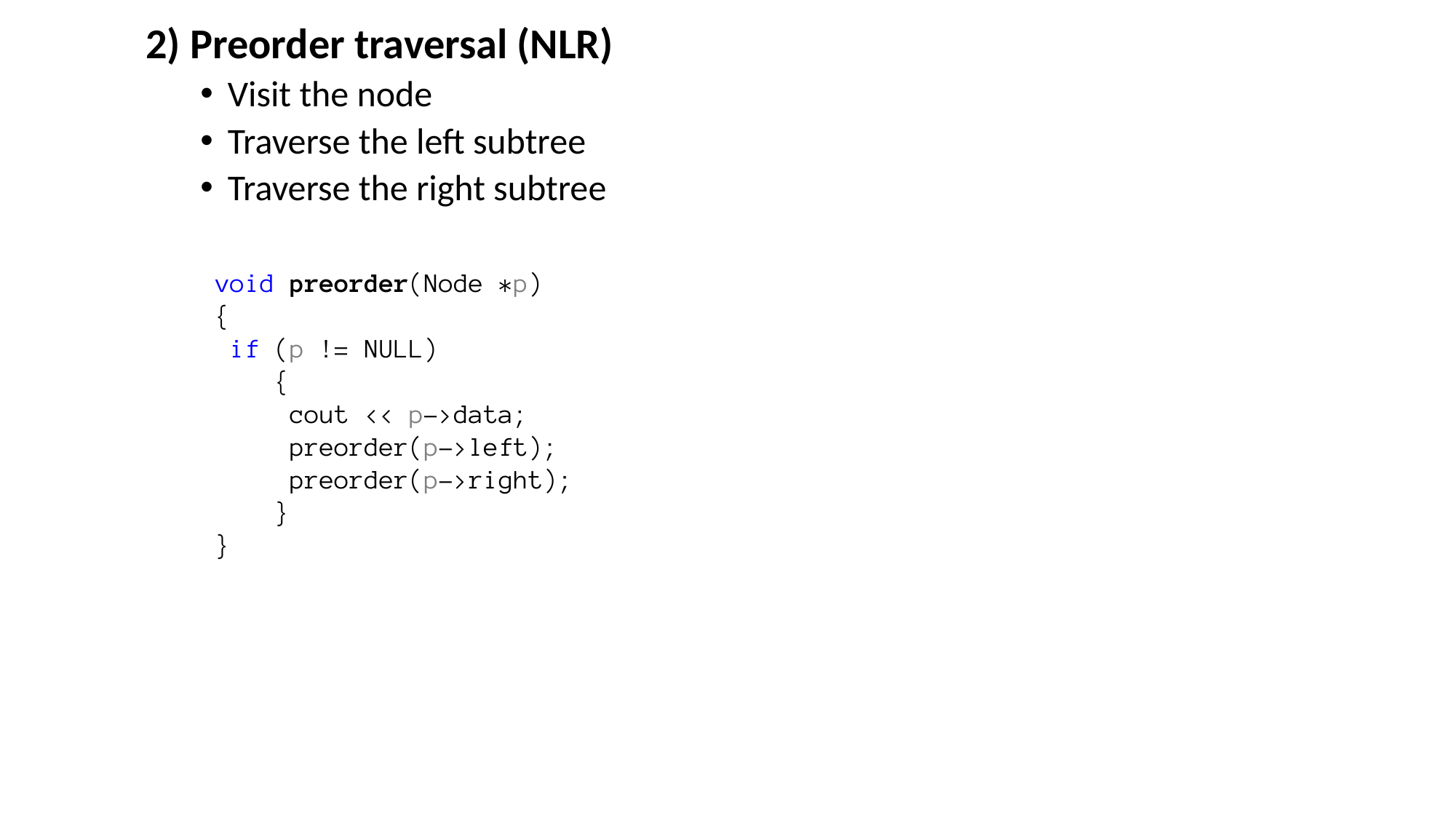

2) Preorder traversal (NLR)
Visit the node
Traverse the left subtree
Traverse the right subtree

void preorder(Node *p)
{
 if (p != NULL)
    {
     cout << p->data;
     preorder(p->left);
     preorder(p->right);
    }
}